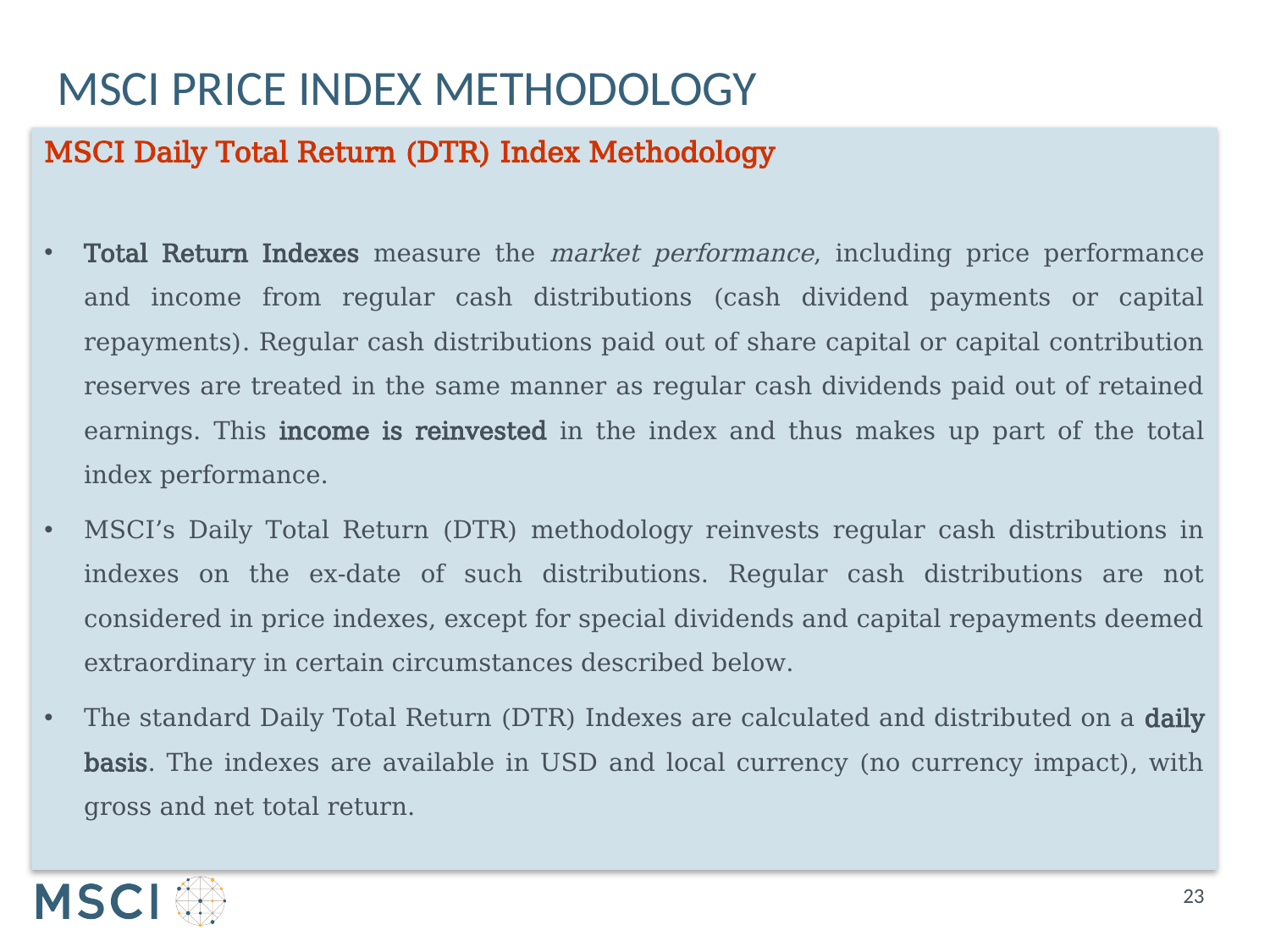

# MSCI Price Index Methodology
MSCI Daily Total Return (DTR) Index Methodology

Total Return Indexes measure the market performance, including price performance and income from regular cash distributions (cash dividend payments or capital repayments). Regular cash distributions paid out of share capital or capital contribution reserves are treated in the same manner as regular cash dividends paid out of retained earnings. This income is reinvested in the index and thus makes up part of the total index performance.
MSCI’s Daily Total Return (DTR) methodology reinvests regular cash distributions in indexes on the ex-date of such distributions. Regular cash distributions are not considered in price indexes, except for special dividends and capital repayments deemed extraordinary in certain circumstances described below.
The standard Daily Total Return (DTR) Indexes are calculated and distributed on a daily basis. The indexes are available in USD and local currency (no currency impact), with gross and net total return.

23